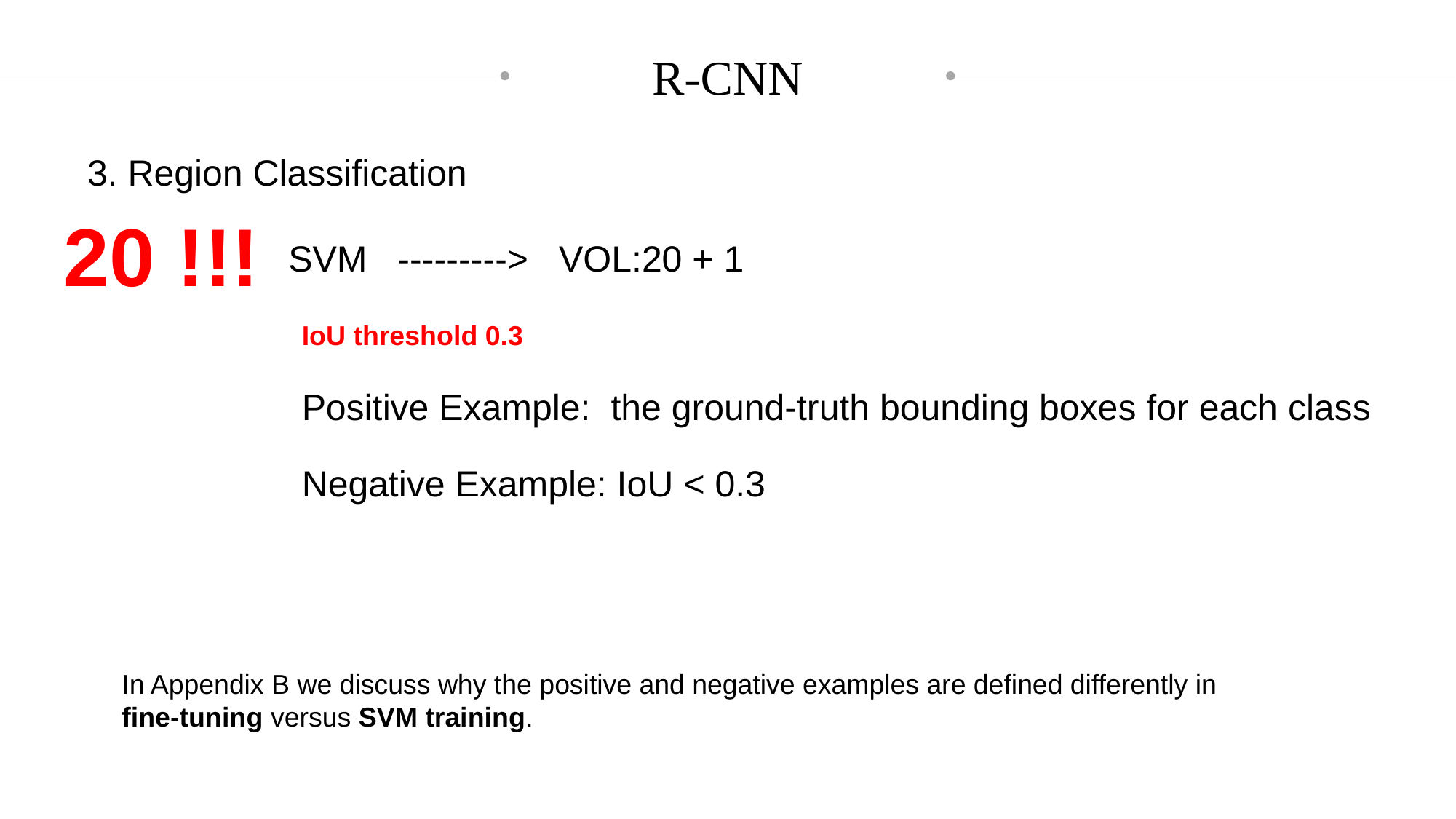

R-CNN
3. Region Classification
20 !!!
SVM   --------->   VOL:20 + 1
IoU threshold 0.3

Positive Example:  the ground-truth bounding boxes for each class

Negative Example: IoU < 0.3

In Appendix B we discuss why the positive and negative examples are defined differently in fine-tuning versus SVM training.